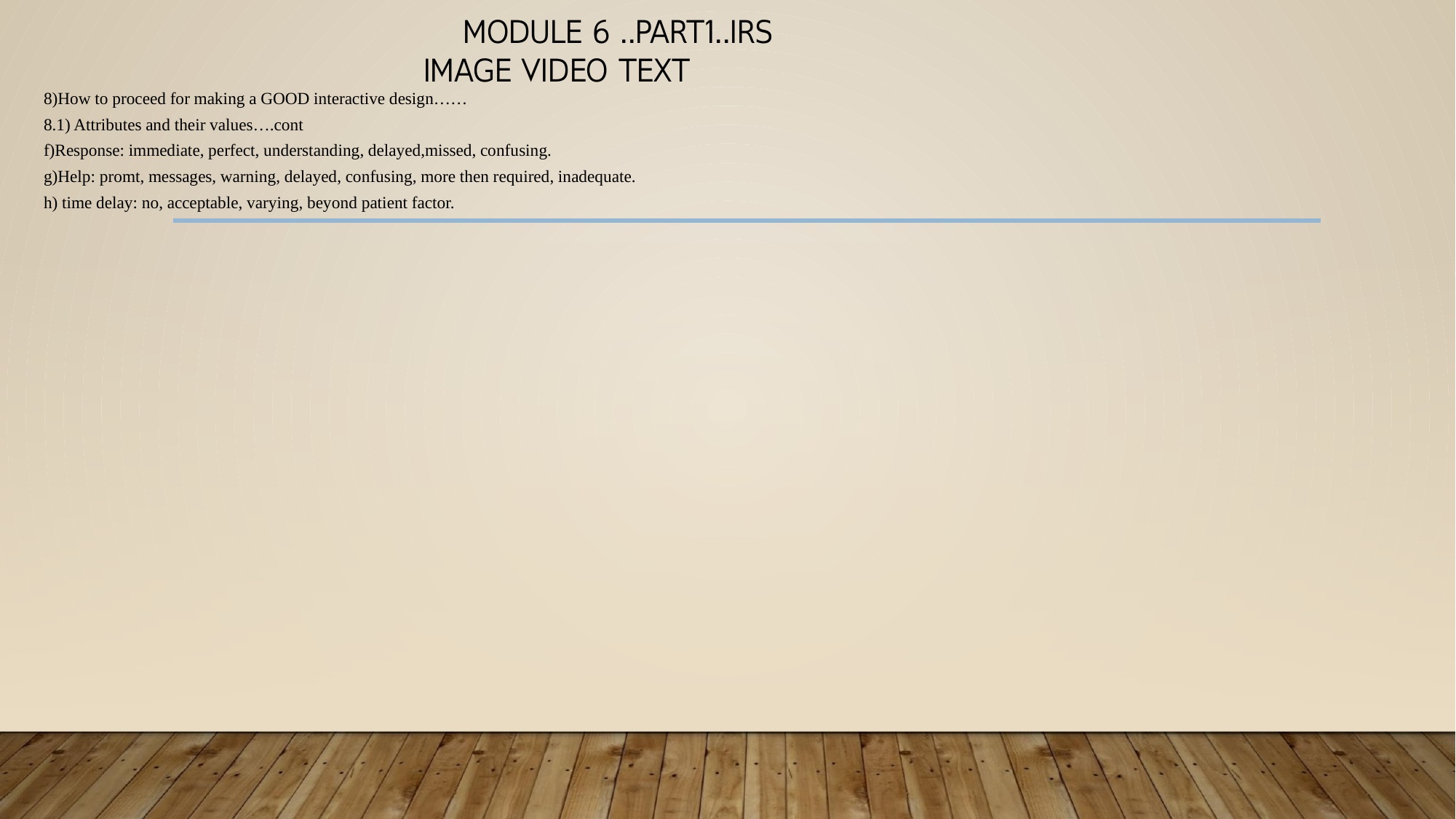

# MODULE 6 ..PART1..IRS IMAGE VIDEO TEXT
8)How to proceed for making a GOOD interactive design……
8.1) Attributes and their values….cont
f)Response: immediate, perfect, understanding, delayed,missed, confusing.
g)Help: promt, messages, warning, delayed, confusing, more then required, inadequate.
h) time delay: no, acceptable, varying, beyond patient factor.